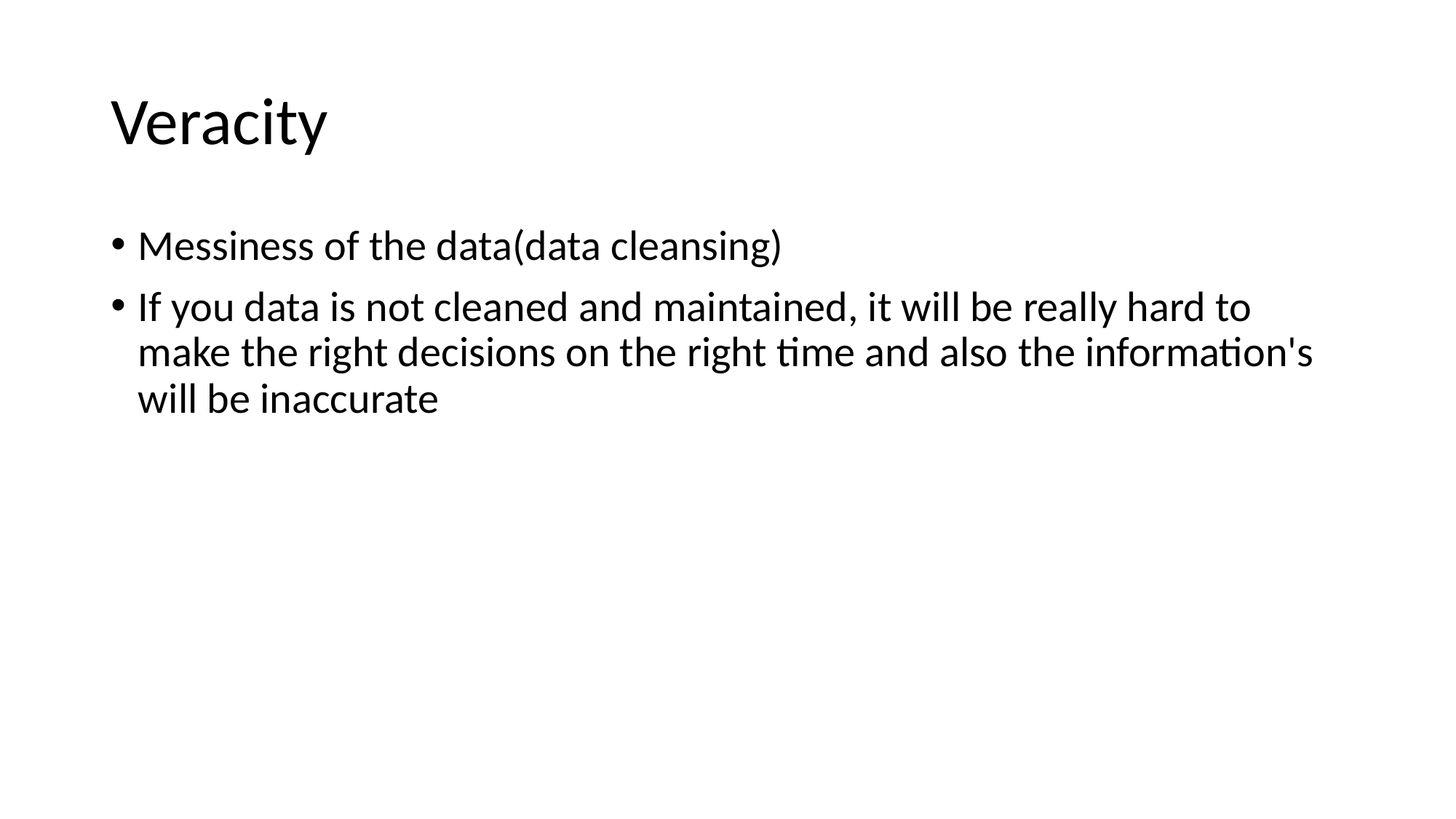

# Veracity
Messiness of the data(data cleansing)
If you data is not cleaned and maintained, it will be really hard to make the right decisions on the right time and also the information's will be inaccurate